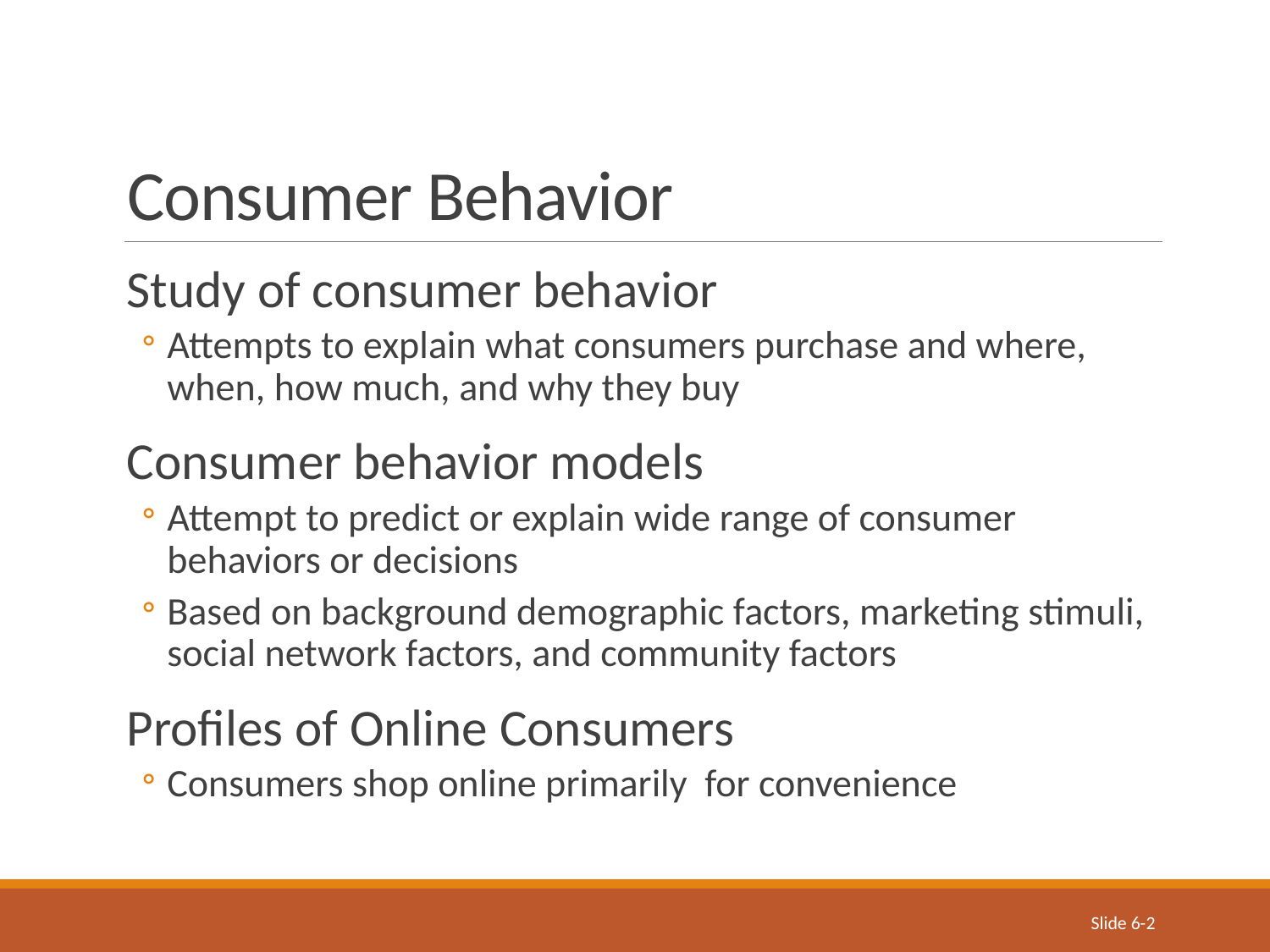

# Consumer Behavior
Study of consumer behavior
Attempts to explain what consumers purchase and where, when, how much, and why they buy
Consumer behavior models
Attempt to predict or explain wide range of consumer behaviors or decisions
Based on background demographic factors, marketing stimuli, social network factors, and community factors
Profiles of Online Consumers
Consumers shop online primarily  for convenience
Slide 6-2